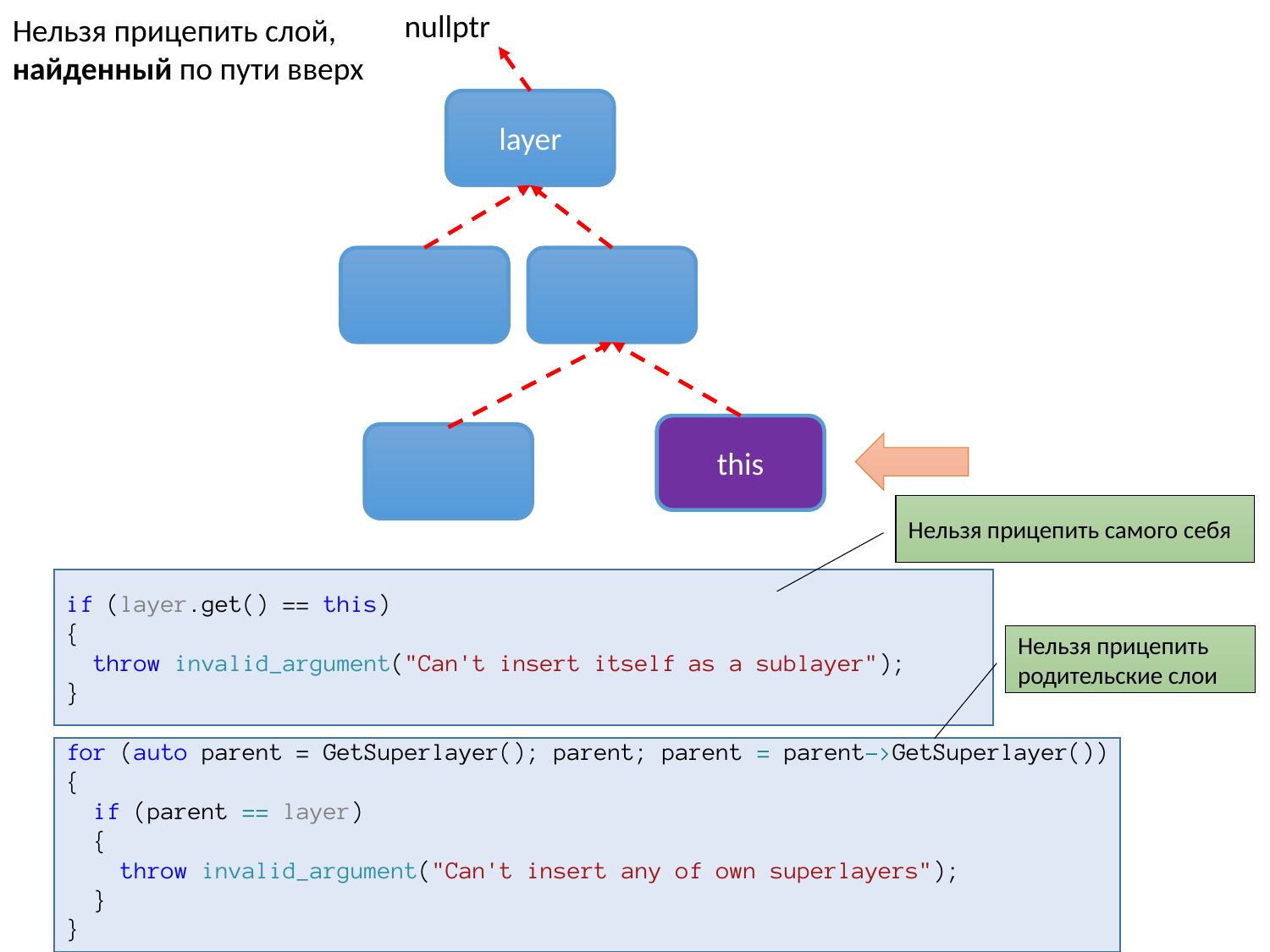

nullptr
Нельзя прицепить слой, найденный по пути вверх
layer

this

Нельзя прицепить самого себя

    if (layer.get() == this)
    {
      throw invalid_argument("Can't insert itself as a sublayer");
    }

    for (auto parent = GetSuperlayer(); parent; parent = parent->GetSuperlayer())
    {
      if (parent == layer)
      {
        throw invalid_argument("Can't insert any of own superlayers");
      }
    }
Нельзя прицепить родительские слои